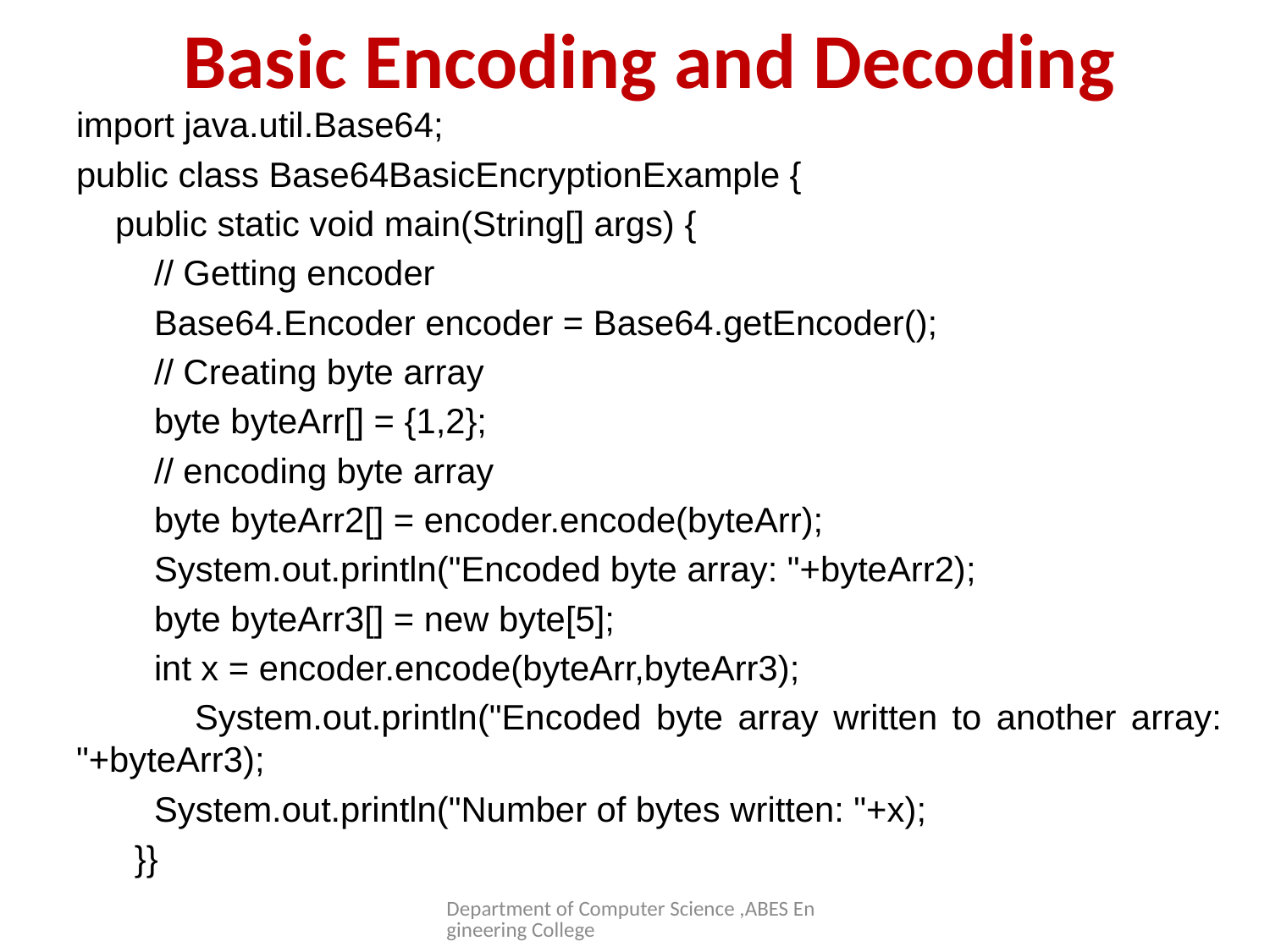

# Basic Encoding and Decoding
import java.util.Base64;
public class Base64BasicEncryptionExample {
    public static void main(String[] args) {
        // Getting encoder
        Base64.Encoder encoder = Base64.getEncoder();
        // Creating byte array
        byte byteArr[] = {1,2};
        // encoding byte array
        byte byteArr2[] = encoder.encode(byteArr);
        System.out.println("Encoded byte array: "+byteArr2);
        byte byteArr3[] = new byte[5];
        int x = encoder.encode(byteArr,byteArr3);
        System.out.println("Encoded byte array written to another array: "+byteArr3);
        System.out.println("Number of bytes written: "+x);
      }}
Department of Computer Science ,ABES Engineering College